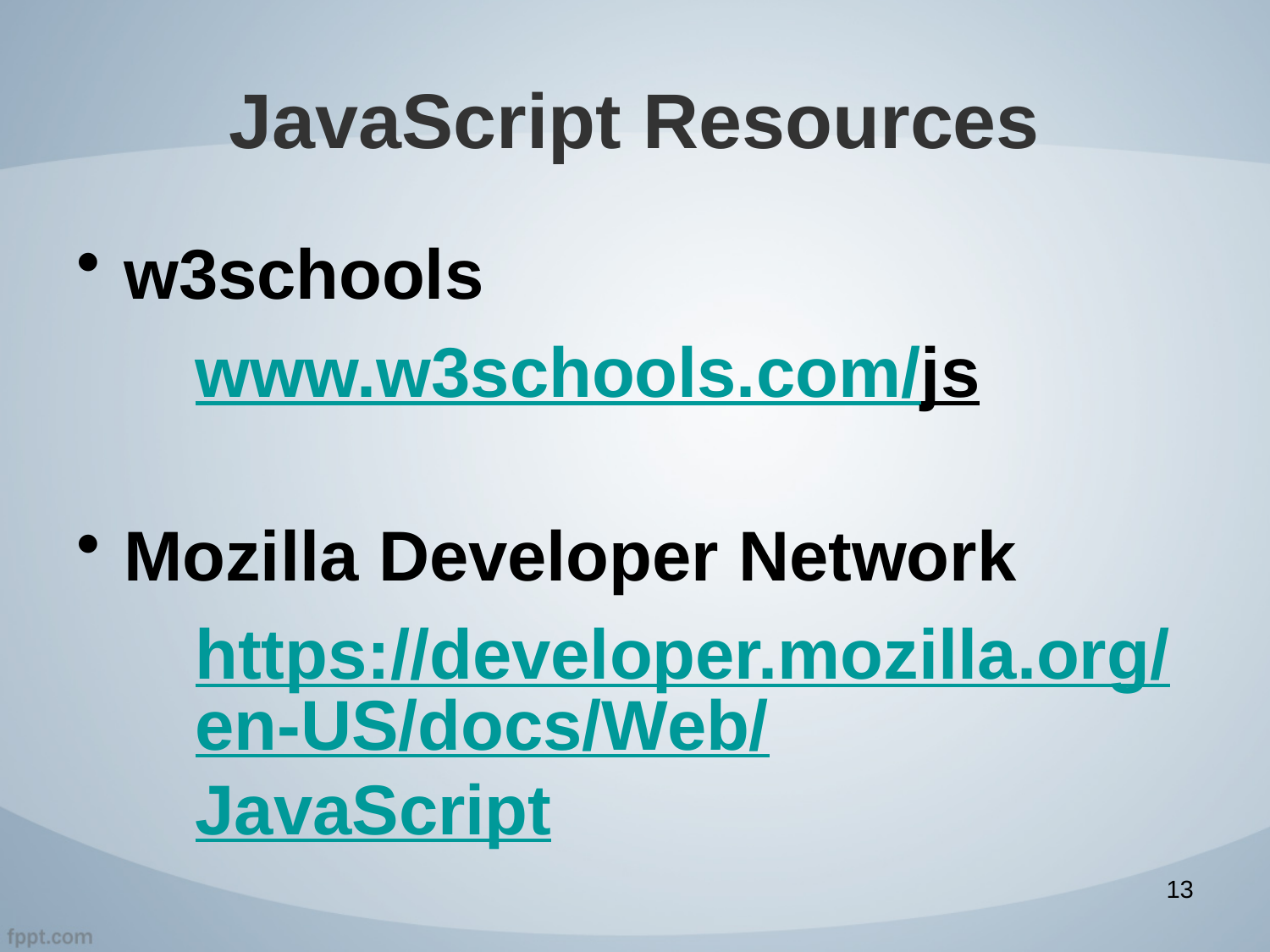

# JavaScript Resources
w3schools
www.w3schools.com/js
Mozilla Developer Network
https://developer.mozilla.org/en-US/docs/Web/JavaScript
13